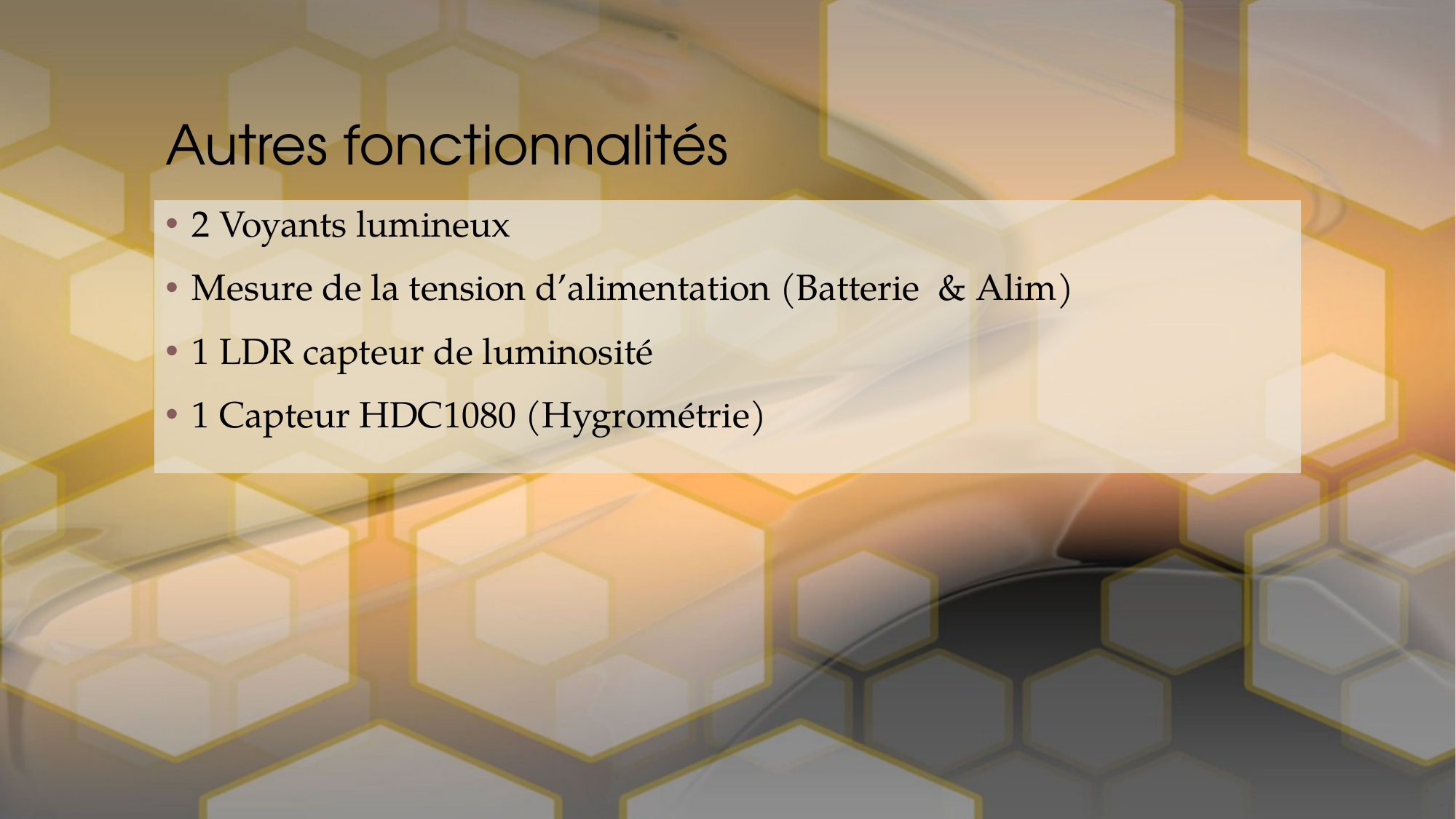

# Autres fonctionnalités
2 Voyants lumineux
Mesure de la tension d’alimentation (Batterie  & Alim)
1 LDR capteur de luminosité
1 Capteur HDC1080 (Hygrométrie)